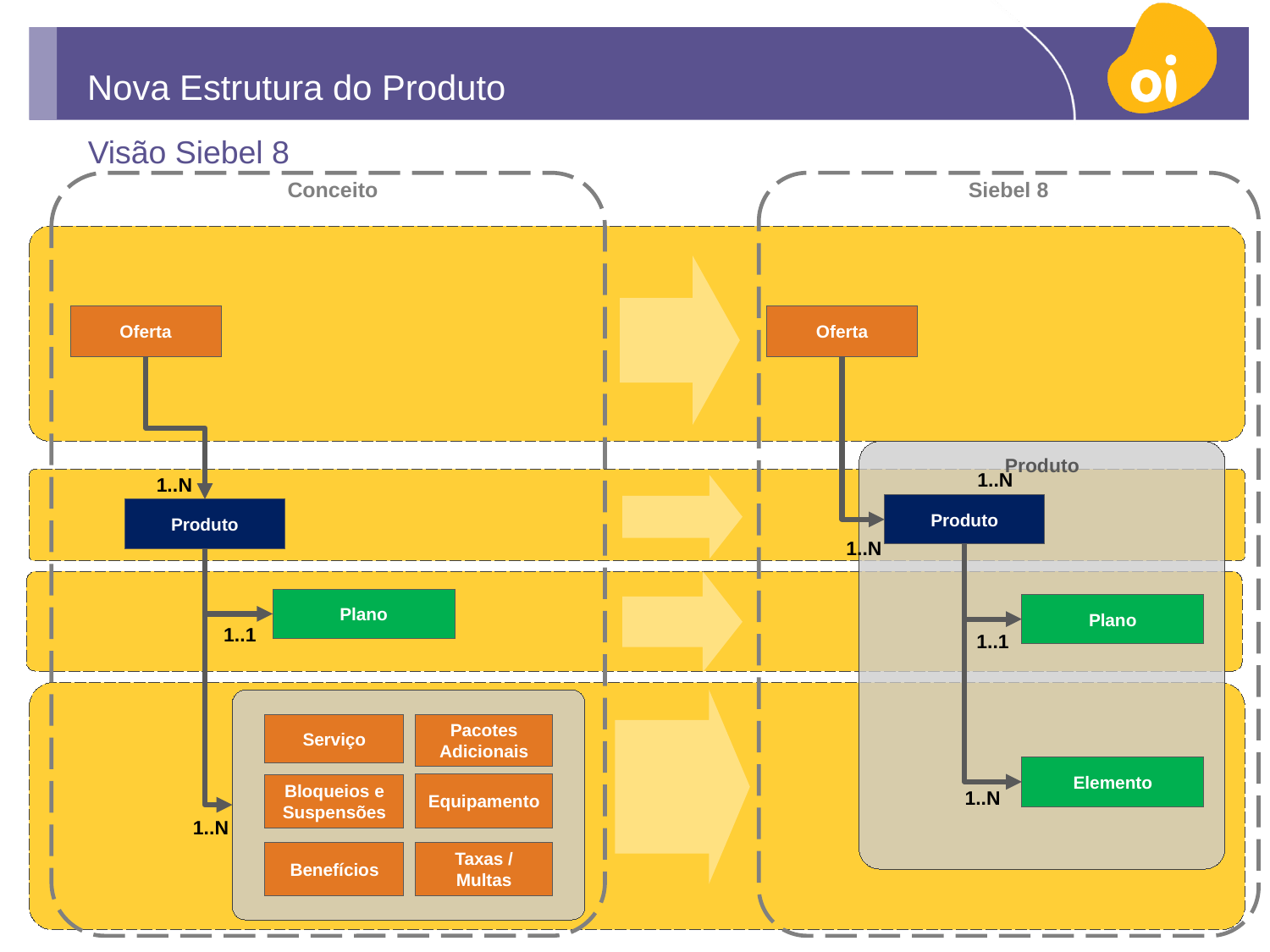

# Nova Estrutura do Produto
Visão Siebel 8

Conceito
Siebel 8

Oferta
Oferta
Produto
1..N
1..N

Produto
Produto
1..N

Plano
Plano
1..1
1..1

Pacotes Adicionais
Serviço
Equipamento
Bloqueios e Suspensões
Benefícios
Taxas / Multas

Elemento
1..N
1..N